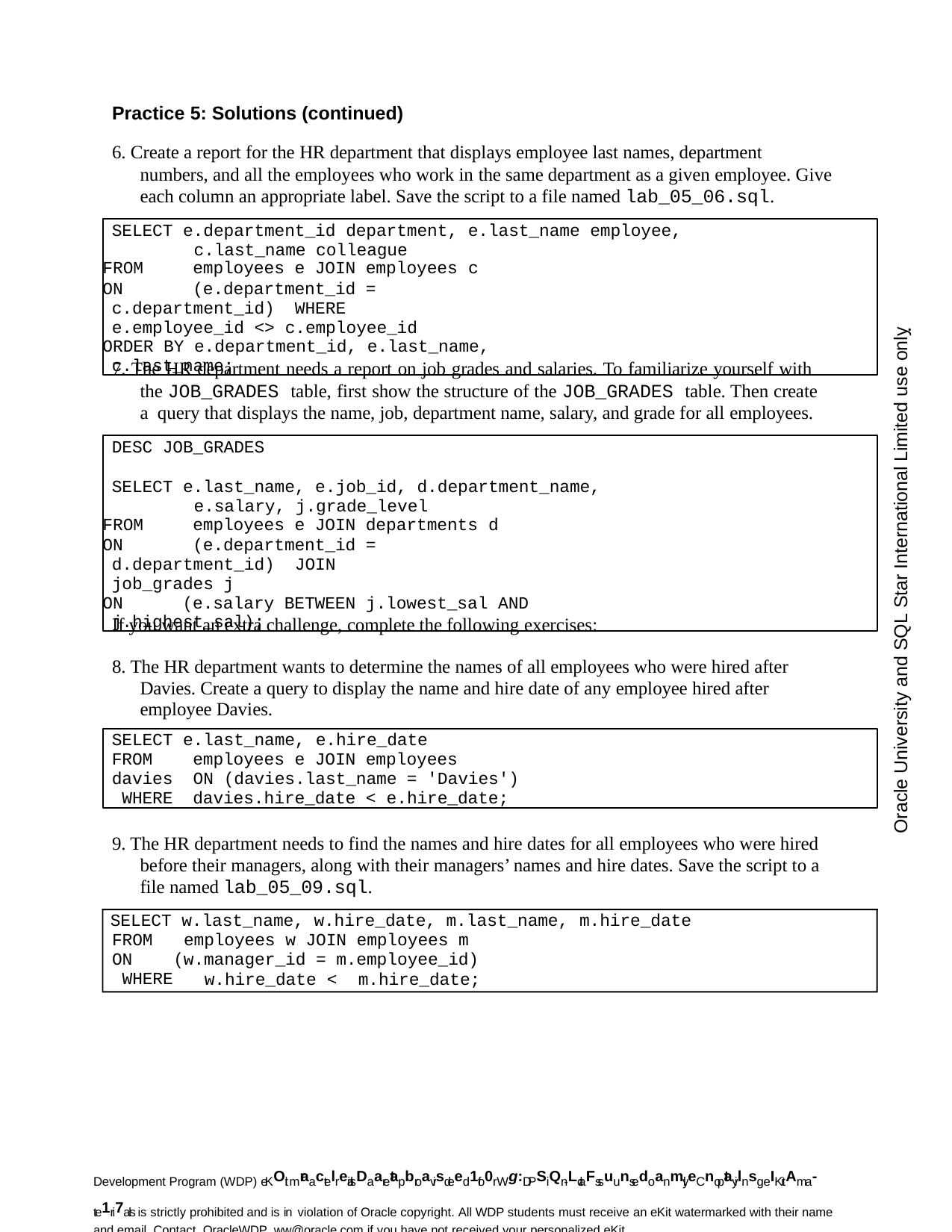

Practice 5: Solutions (continued)
6. Create a report for the HR department that displays employee last names, department  numbers, and all the employees who work in the same department as a given employee. Give  each column an appropriate label. Save the script to a file named lab_05_06.sql.
SELECT e.department_id department, e.last_name employee,  c.last_name colleague
FROM	employees e JOIN employees c
ON	(e.department_id = c.department_id)  WHERE	e.employee_id <> c.employee_id
ORDER BY e.department_id, e.last_name, c.last_name;
Oracle University and SQL Star International Limited use onlyฺ
7. The HR department needs a report on job grades and salaries. To familiarize yourself with  the JOB_GRADES table, first show the structure of the JOB_GRADES table. Then create a  query that displays the name, job, department name, salary, and grade for all employees.
DESC JOB_GRADES

SELECT e.last_name, e.job_id, d.department_name,  e.salary, j.grade_level
FROM	employees e JOIN departments d
ON	(e.department_id = d.department_id)  JOIN	job_grades j
ON	(e.salary BETWEEN j.lowest_sal AND j.highest_sal);
If you want an extra challenge, complete the following exercises:

8. The HR department wants to determine the names of all employees who were hired after  Davies. Create a query to display the name and hire date of any employee hired after  employee Davies.
SELECT e.last_name, e.hire_date
FROM	employees e JOIN employees davies  ON	(davies.last_name = 'Davies')  WHERE	davies.hire_date < e.hire_date;
9. The HR department needs to find the names and hire dates for all employees who were hired  before their managers, along with their managers’ names and hire dates. Save the script to a  file named lab_05_09.sql.
SELECT w.last_name, w.hire_date, m.last_name, m.hire_date

FROM		employees w JOIN employees m  ON	(w.manager_id = m.employee_id)  WHERE
w.hire_date <	m.hire_date;
Development Program (WDP) eKOit mraactelreialsDaaretapbroavisdeed 1fo0r Wg:DPSiQn-LclaFssuunsedoanmly.eCnoptayilnsg eIKitAma-te1ri7als is strictly prohibited and is in  violation of Oracle copyright. All WDP students must receive an eKit watermarked with their name and email. Contact  OracleWDP_ww@oracle.com if you have not received your personalized eKit.